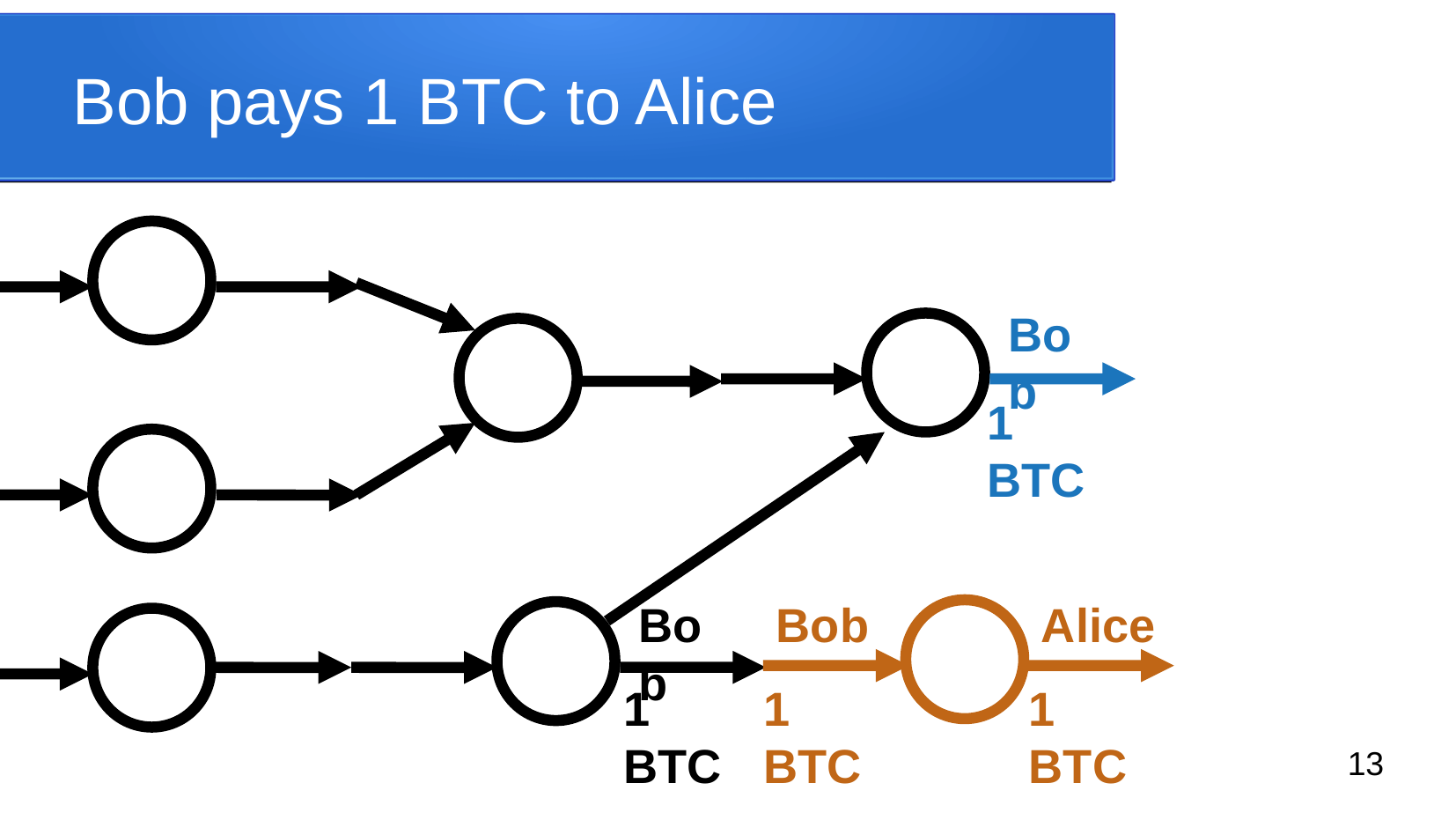

# Bob pays 1 BTC to Alice

Bob

1 BTC

Bob
Bob
Alice

1 BTC
1 BTC
1 BTC